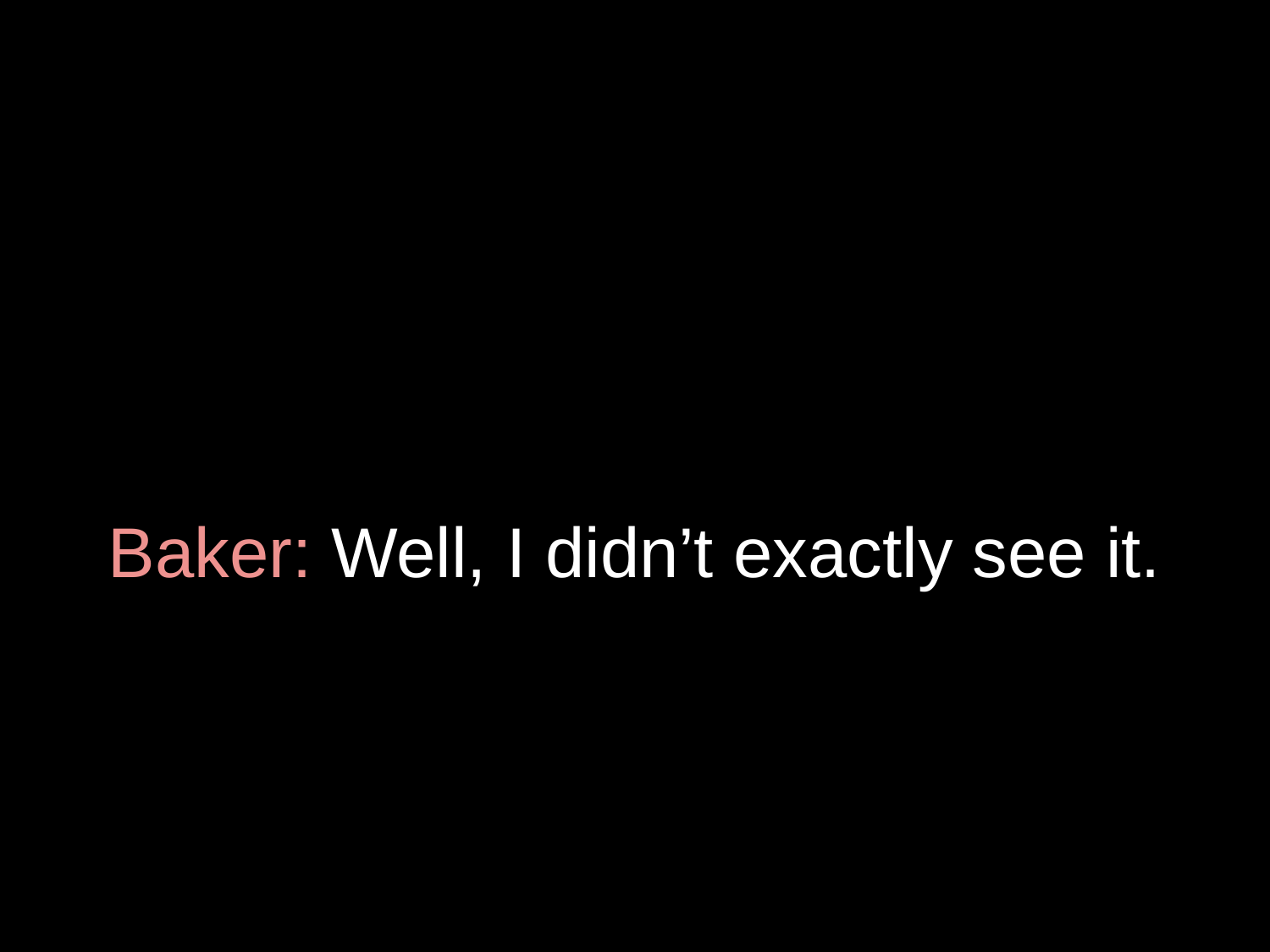

# Baker: Well, I didn’t exactly see it.